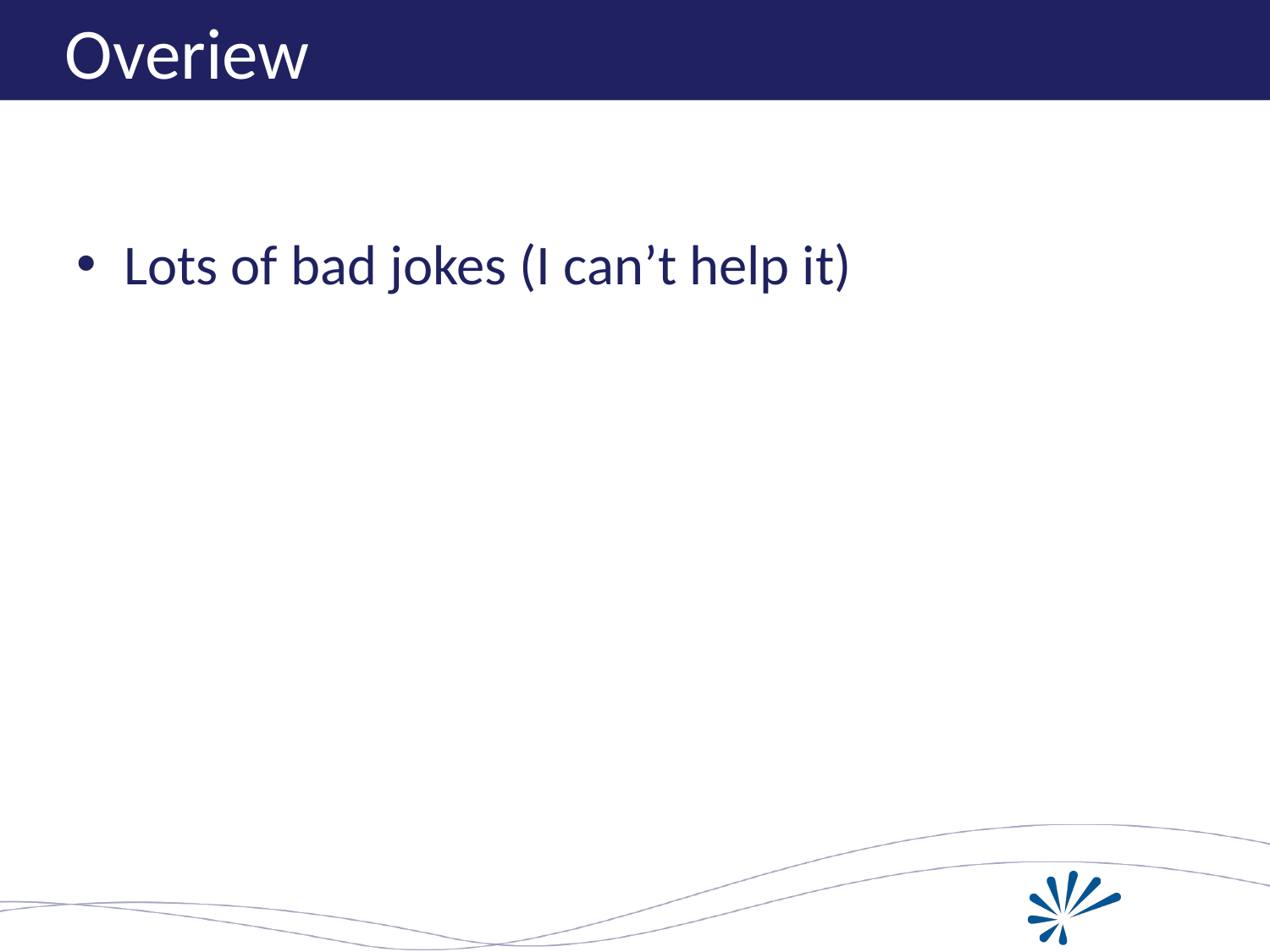

# Overiew
Lots of bad jokes (I can’t help it)